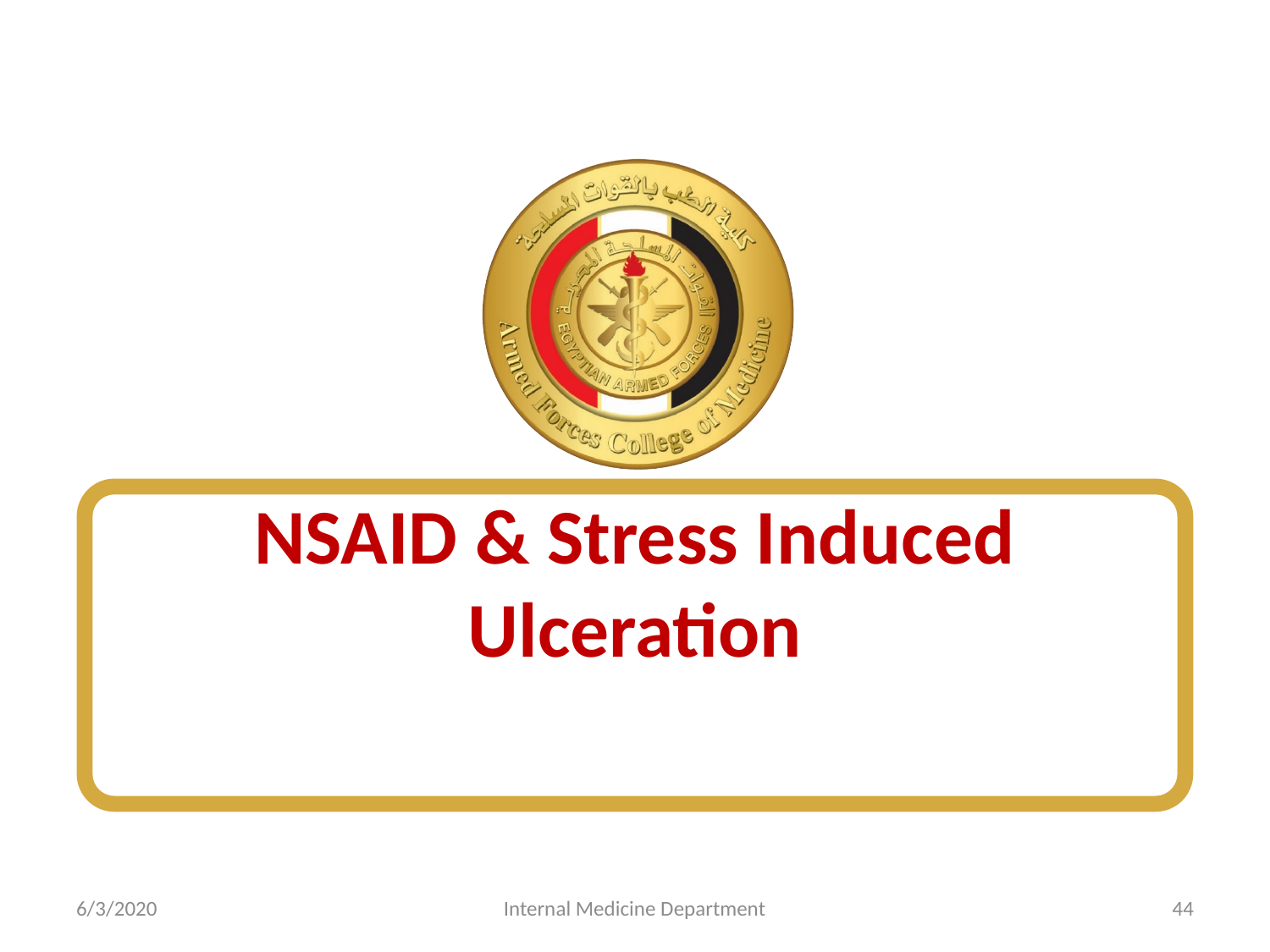

# NSAID & Stress Induced Ulceration

6/3/2020
Internal Medicine Department
44